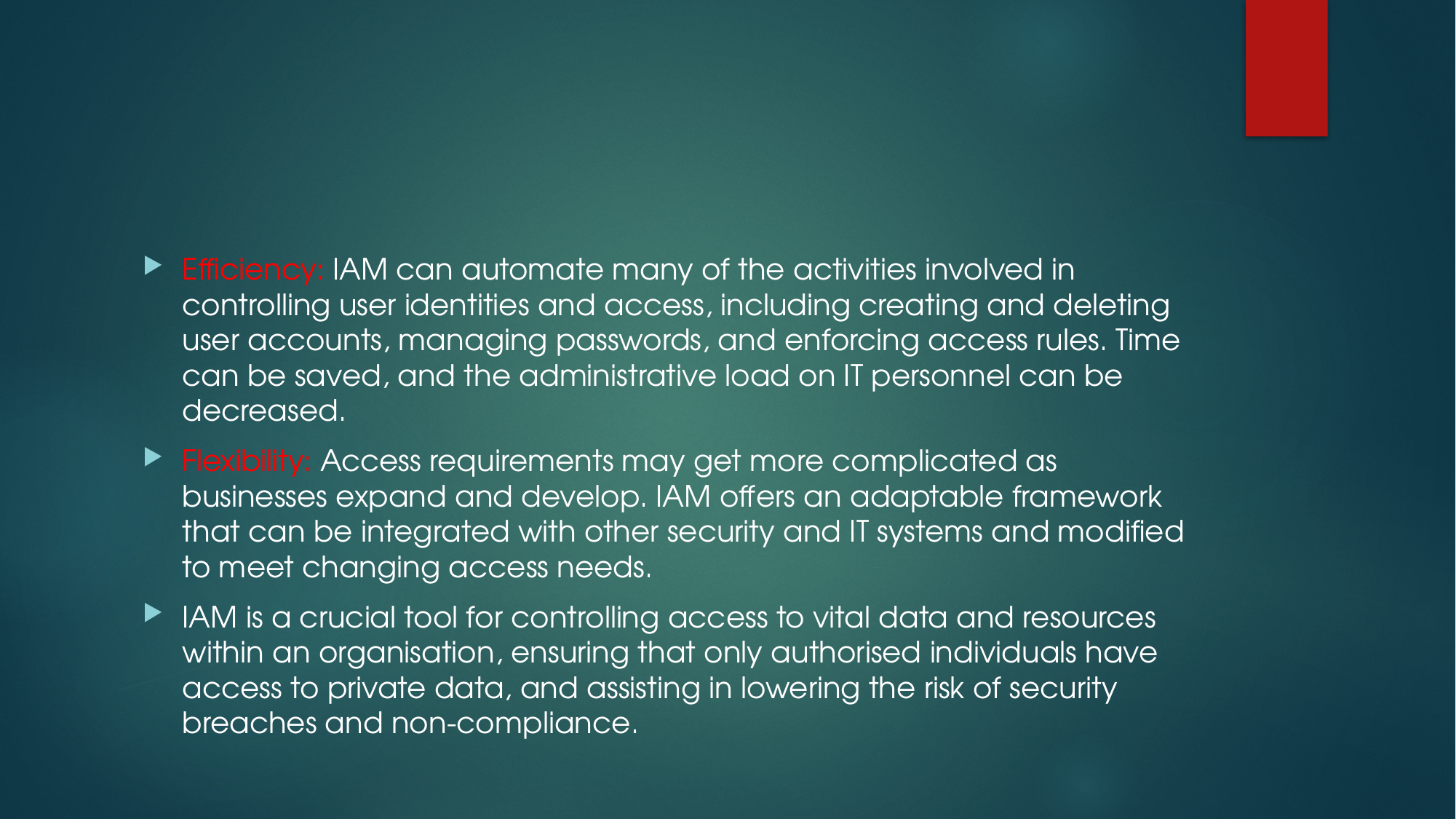

Efficiency: IAM can automate many of the activities involved in controlling user identities and access, including creating and deleting user accounts, managing passwords, and enforcing access rules. Time can be saved, and the administrative load on IT personnel can be decreased.
Flexibility: Access requirements may get more complicated as businesses expand and develop. IAM offers an adaptable framework that can be integrated with other security and IT systems and modified to meet changing access needs.
IAM is a crucial tool for controlling access to vital data and resources within an organisation, ensuring that only authorised individuals have access to private data, and assisting in lowering the risk of security breaches and non-compliance.